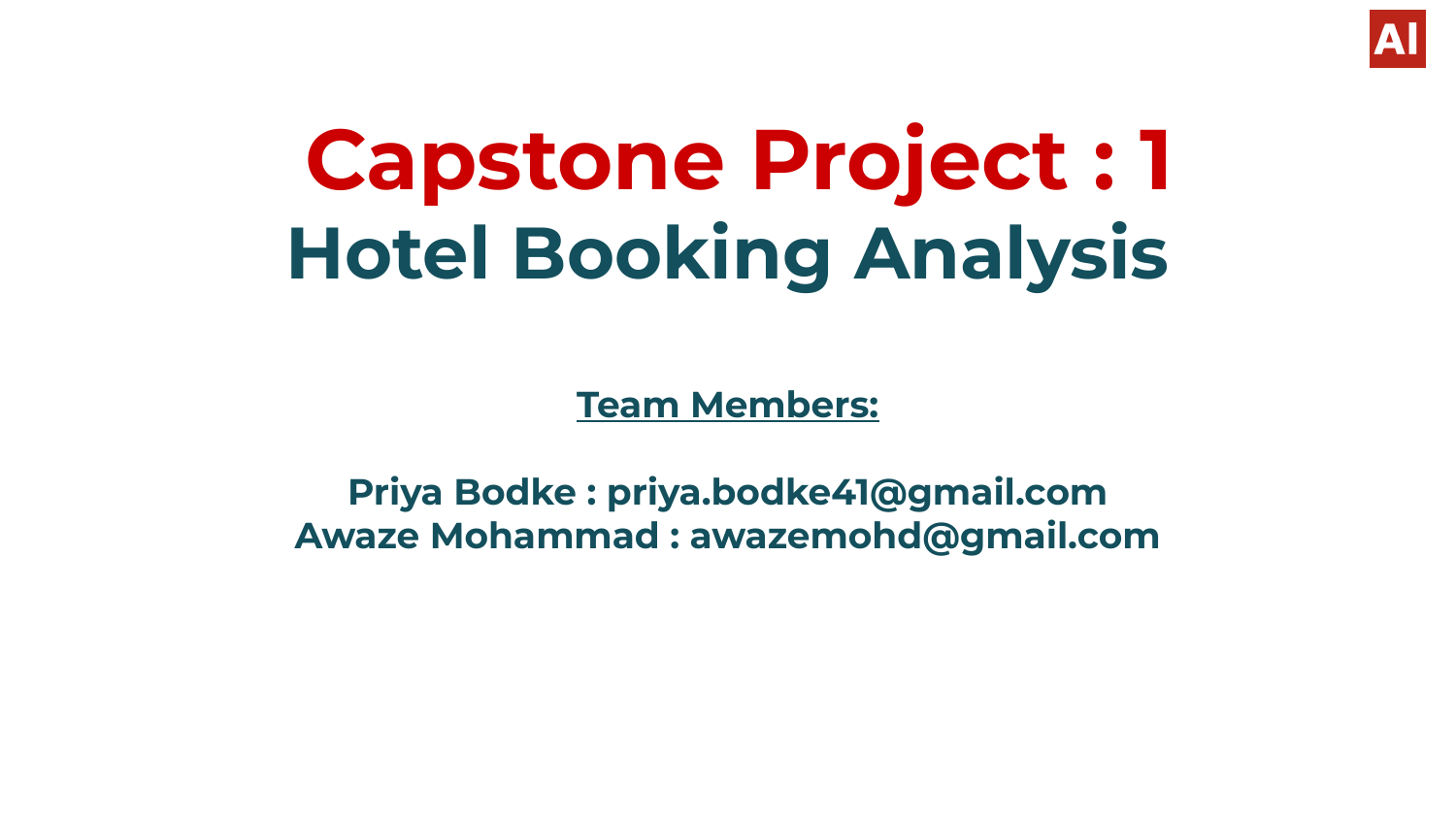

# Capstone Project : 1
Hotel Booking Analysis
Team Members:
Priya Bodke : priya.bodke41@gmail.com
Awaze Mohammad : awazemohd@gmail.com